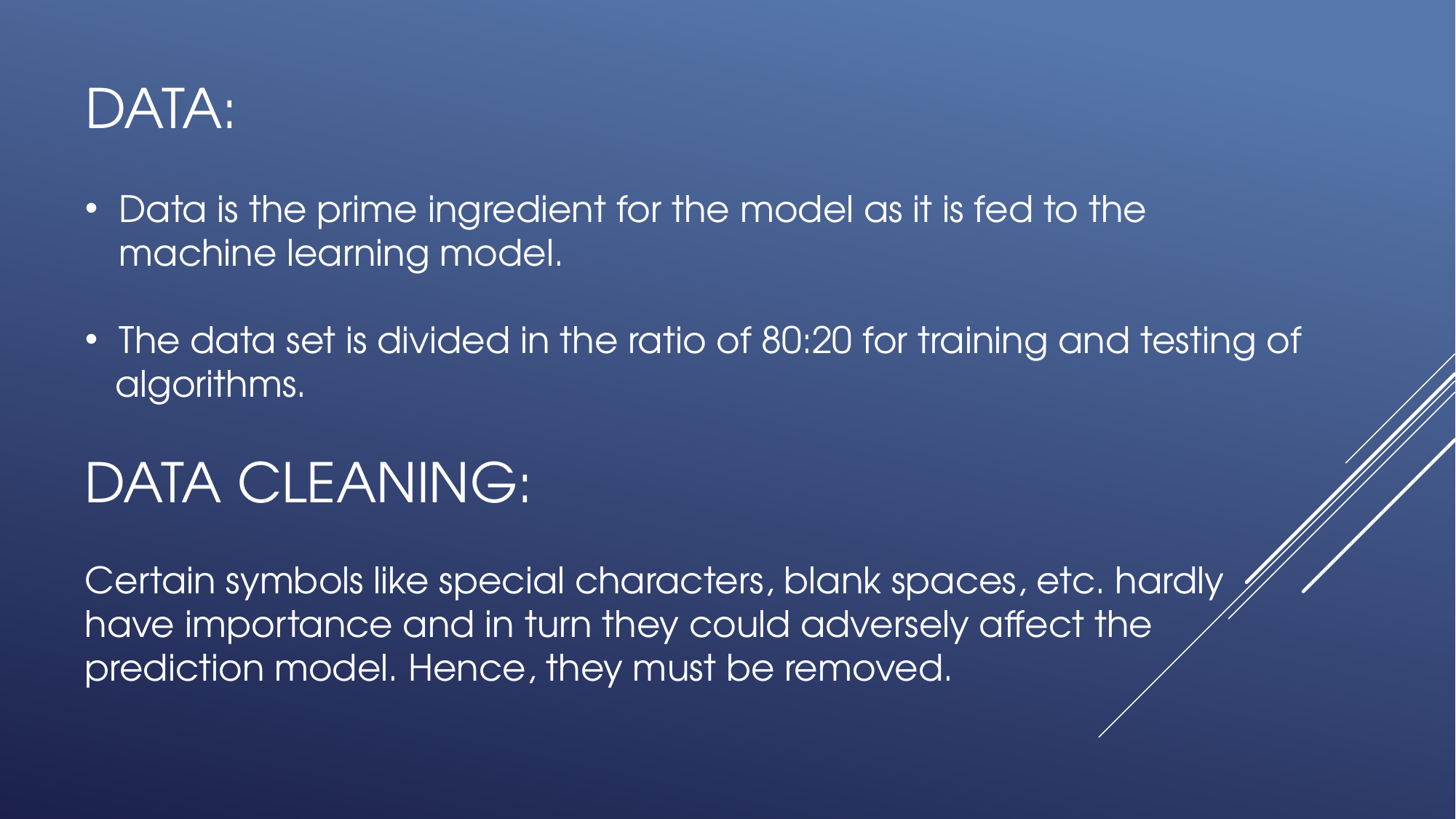

# Data:
Data is the prime ingredient for the model as it is fed to the machine learning model.

The data set is divided in the ratio of 80:20 for training and testing of
   algorithms.

DATA CLEANING:
Certain symbols like special characters, blank spaces, etc. hardly have importance and in turn they could adversely affect the prediction model. Hence, they must be removed.